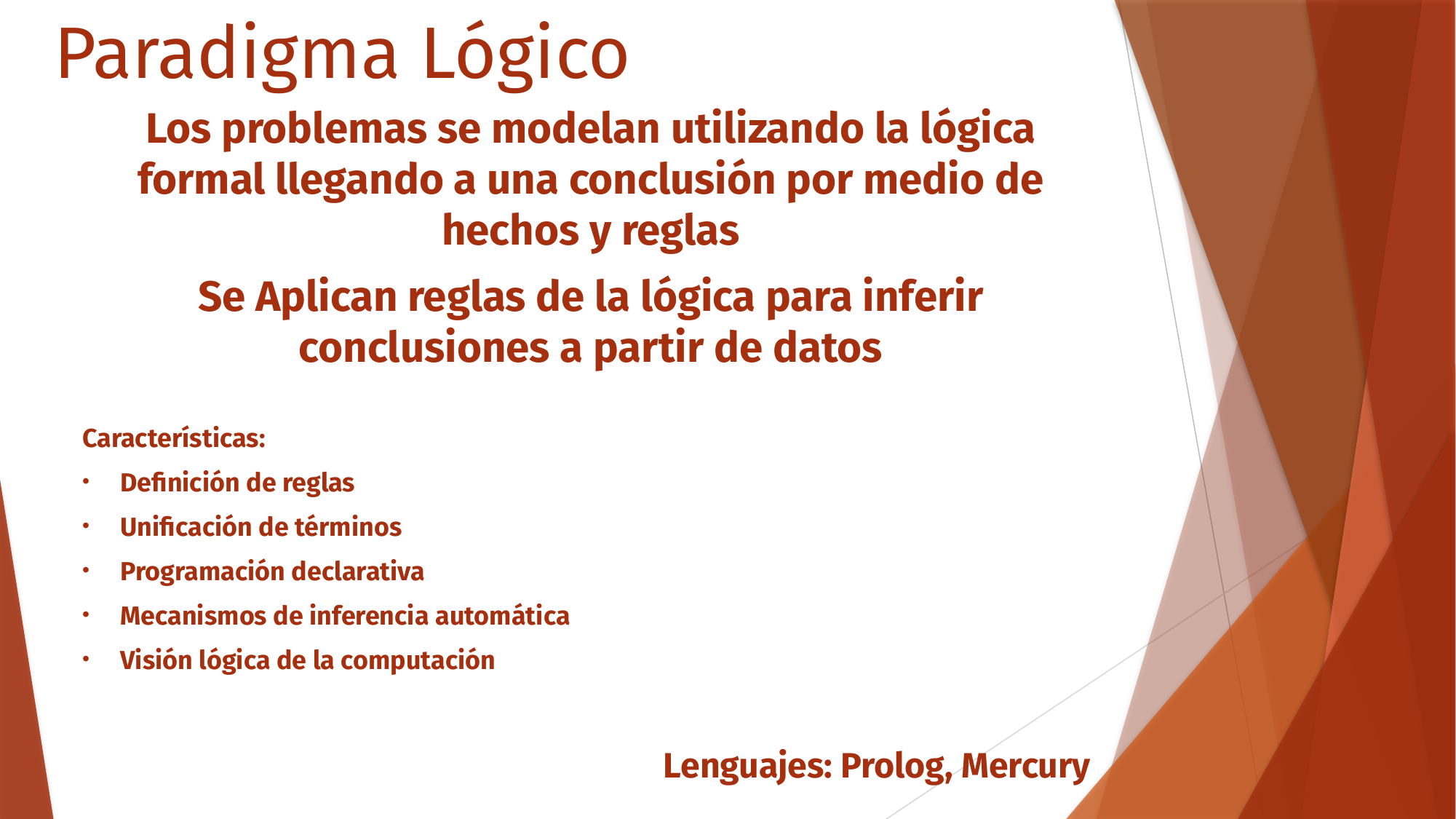

# Paradigma Lógico
Los problemas se modelan utilizando la lógica formal llegando a una conclusión por medio de hechos y reglas
Se Aplican reglas de la lógica para inferir conclusiones a partir de datos

Características:
Definición de reglas
Unificación de términos
Programación declarativa
Mecanismos de inferencia automática
Visión lógica de la computación

Lenguajes: Prolog, Mercury